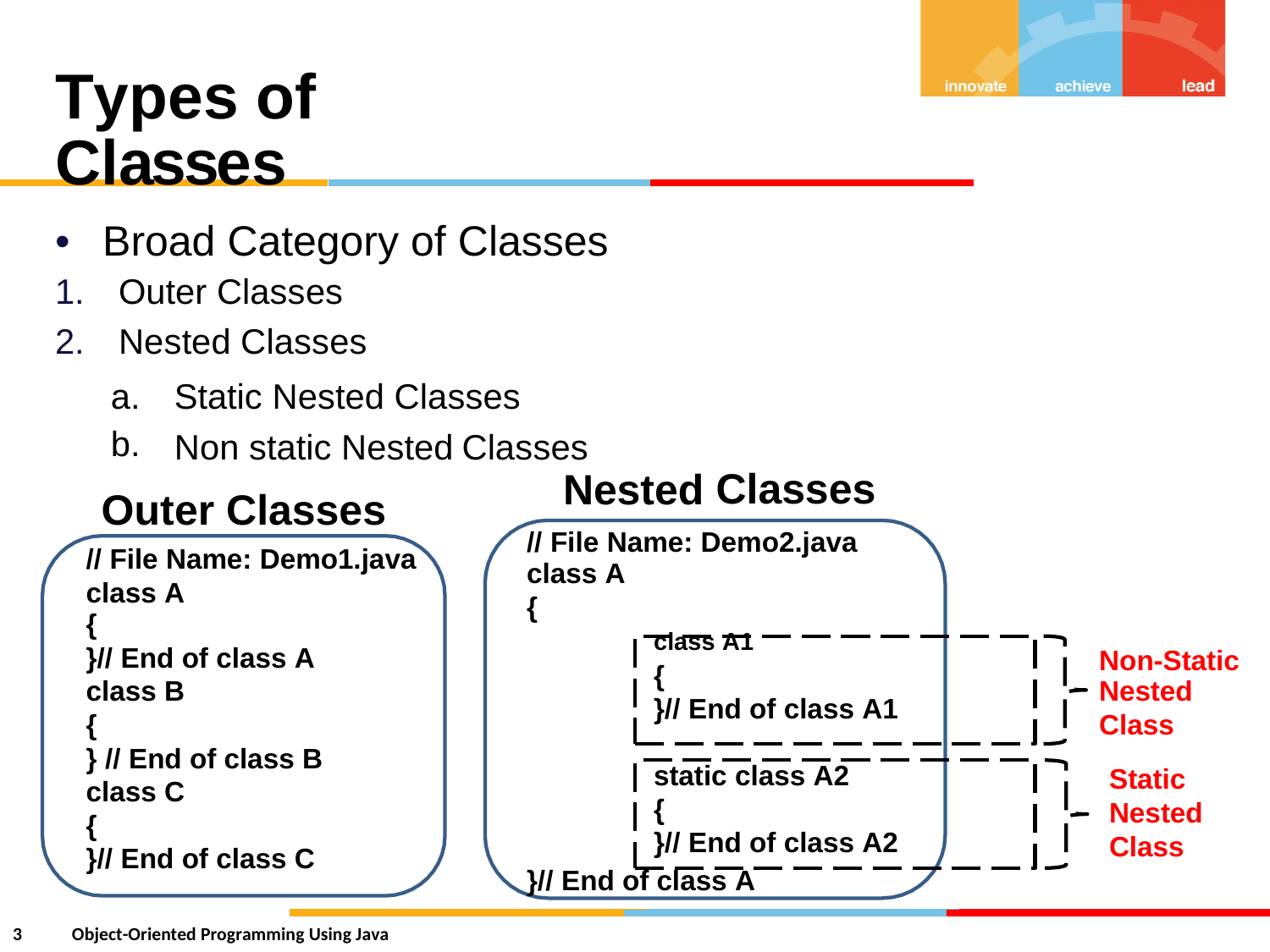

Types of Classes

•
1.
2.
Broad Category of Classes
Outer Classes
Nested Classes
a.
b.
Static Nested Classes
Non static Nested
Classes
Nested
Classes
Outer Classes
// File Name: Demo1.java class A
{
}// End of class A
class B
{
} // End of class B
class C
{
}// End of class C

// File Name: Demo2.java
class A
{

class A1
{
}// End of class A1

Non-Static
Nested
Class
Static Nested Class

static class A2
{
}// End of class A2

}// End of class A

3
Object-Oriented Programming Using Java